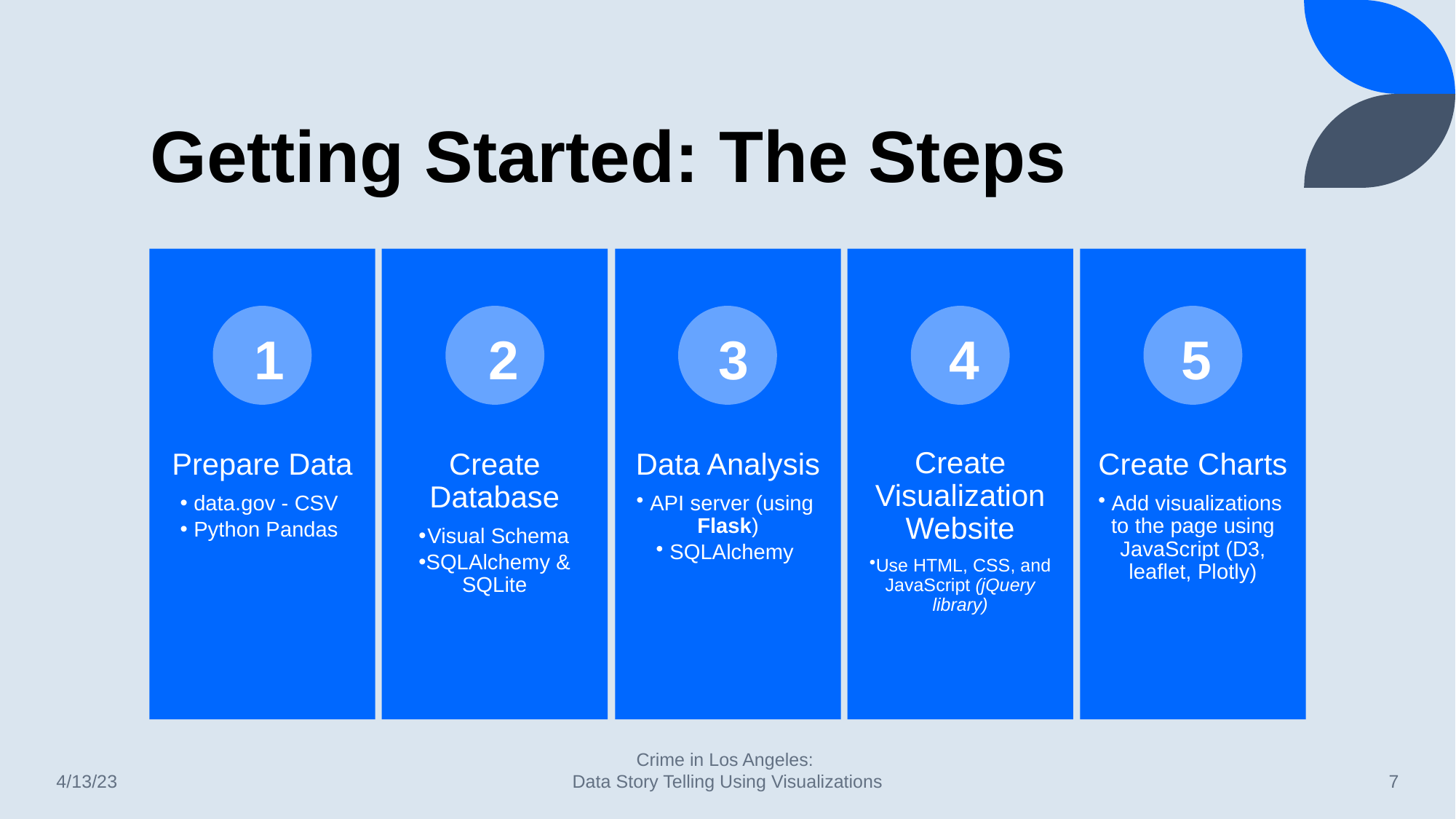

# Getting Started: The Steps
Prepare Data
data.gov - CSV
Python Pandas
Create Database
Visual Schema
SQLAlchemy & SQLite
Data Analysis
API server (using Flask)
SQLAlchemy

Create Visualization Website
Use HTML, CSS, and JavaScript (jQuery library)
Create Charts
Add visualizations to the page using JavaScript (D3, leaflet, Plotly)
1
2
3
4
5
4/13/23
Crime in Los Angeles:
Data Story Telling Using Visualizations

7